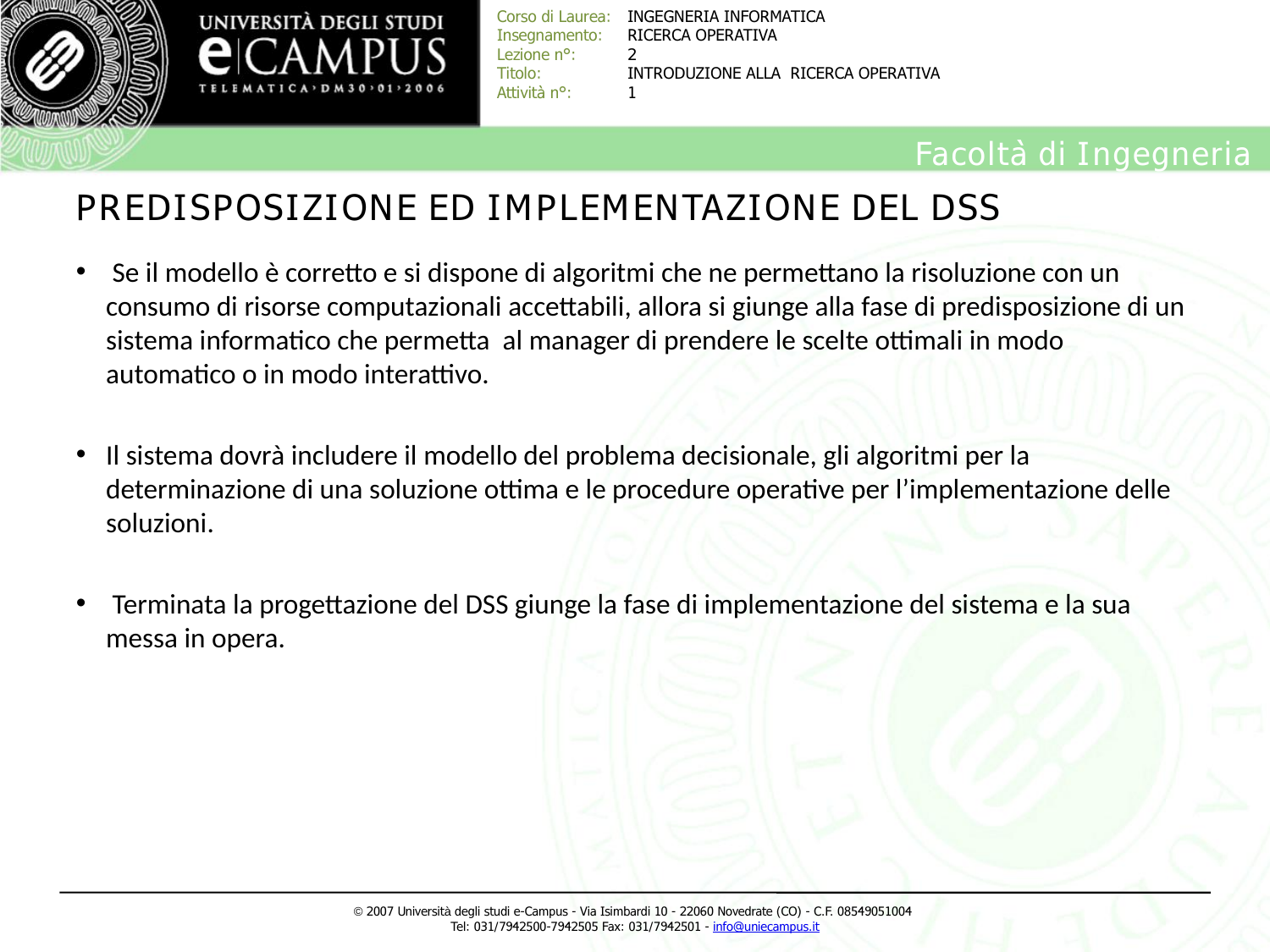

# PREDISPOSIZIONE ED IMPLEMENTAZIONE DEL DSS
 Se il modello è corretto e si dispone di algoritmi che ne permettano la risoluzione con un consumo di risorse computazionali accettabili, allora si giunge alla fase di predisposizione di un sistema informatico che permetta  al manager di prendere le scelte ottimali in modo automatico o in modo interattivo.

Il sistema dovrà includere il modello del problema decisionale, gli algoritmi per la determinazione di una soluzione ottima e le procedure operative per l’implementazione delle soluzioni.

 Terminata la progettazione del DSS giunge la fase di implementazione del sistema e la sua messa in opera.